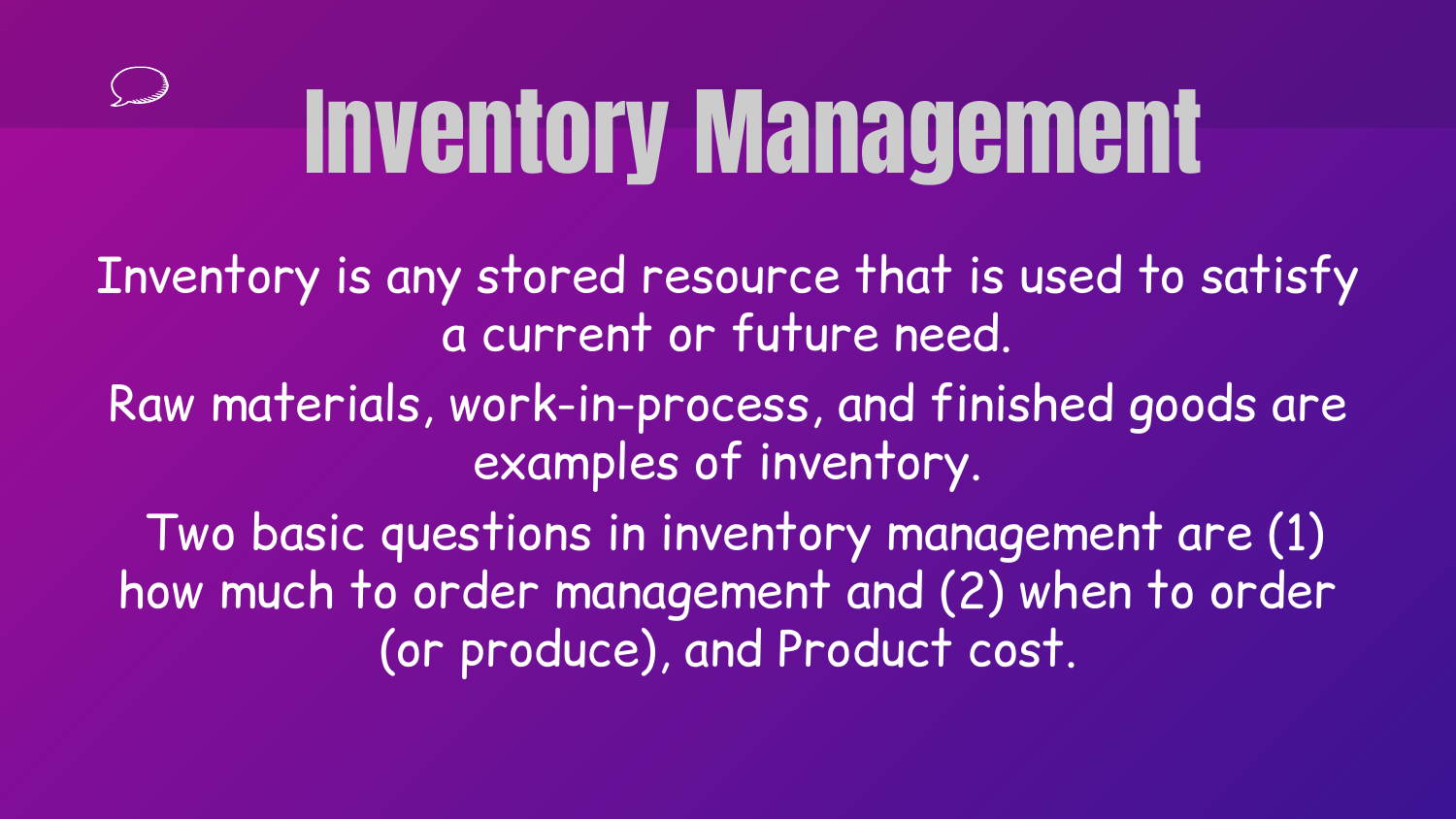

# Inventory Management

Inventory is any stored resource that is used to satisfy a current or future need.
Raw materials, work-in-process, and finished goods are examples of inventory.
 Two basic questions in inventory management are (1) how much to order management and (2) when to order (or produce), and Product cost.